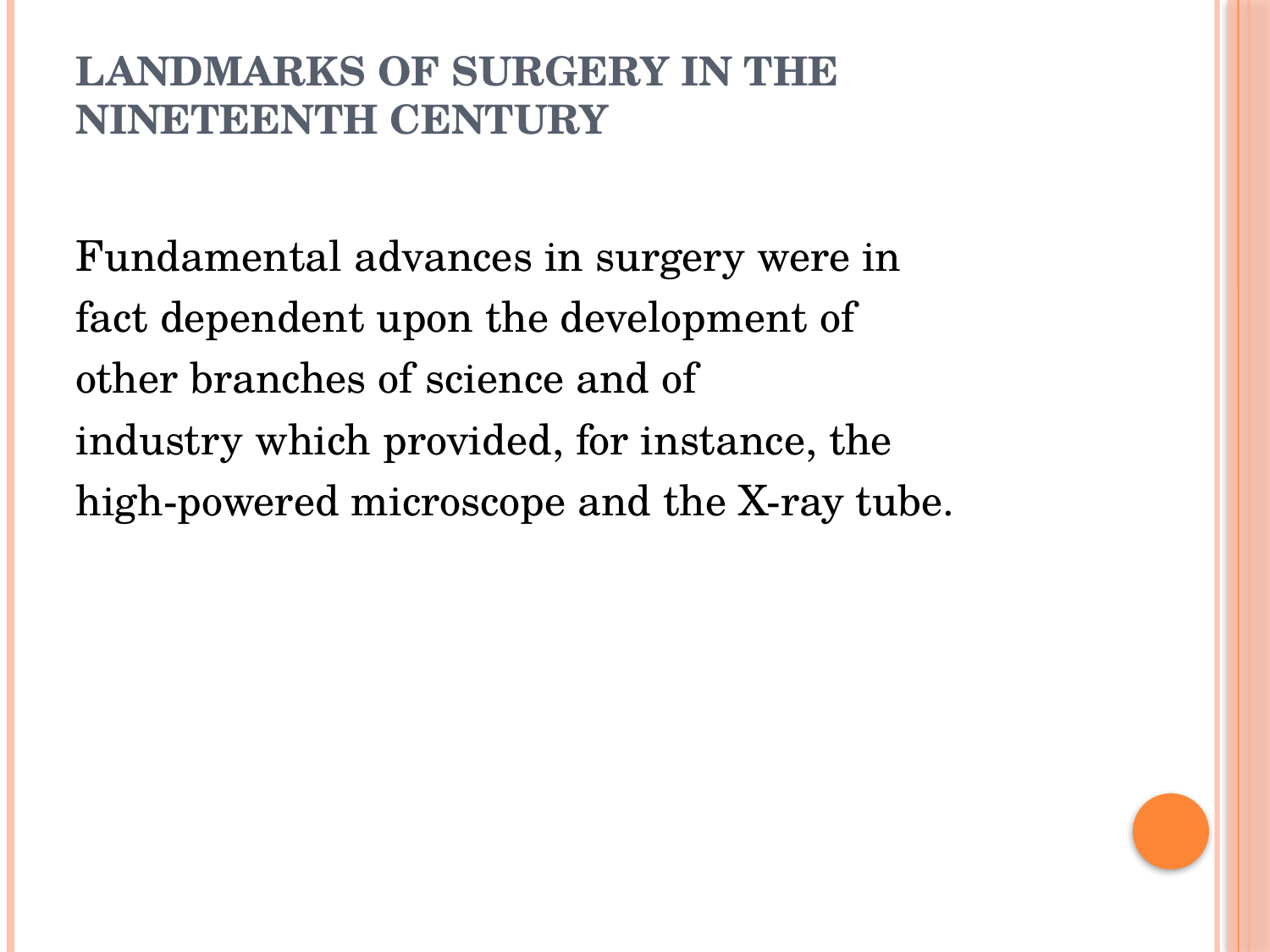

# Landmarks of Surgery in the Nineteenth Century
Fundamental advances in surgery were in
fact dependent upon the development of
other branches of science and of
industry which provided, for instance, the
high-powered microscope and the X-ray tube.